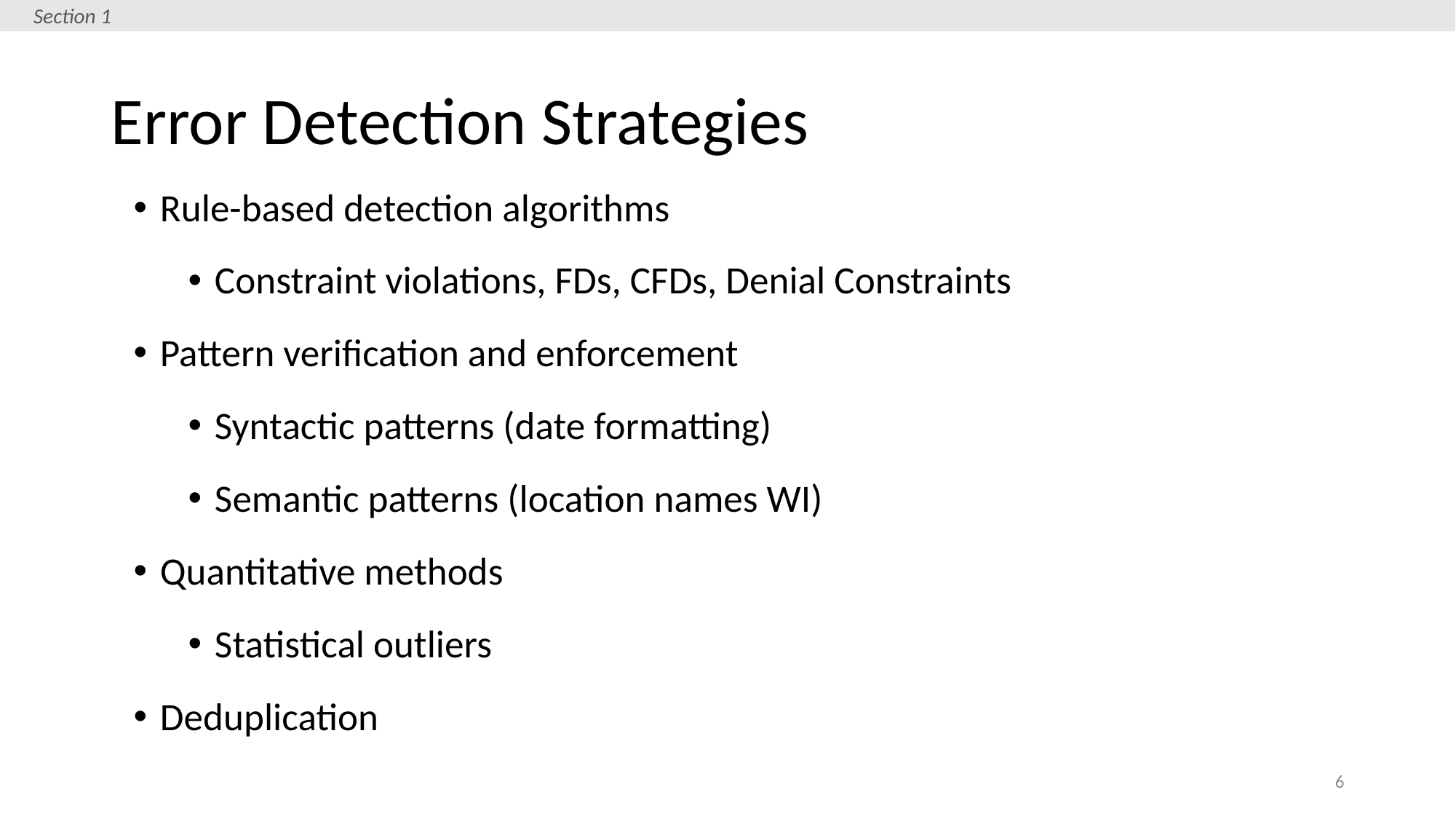

Section 1
# Error Detection Strategies
Rule-based detection algorithms
Constraint violations, FDs, CFDs, Denial Constraints
Pattern verification and enforcement
Syntactic patterns (date formatting)
Semantic patterns (location names WI)
Quantitative methods
Statistical outliers
Deduplication
6